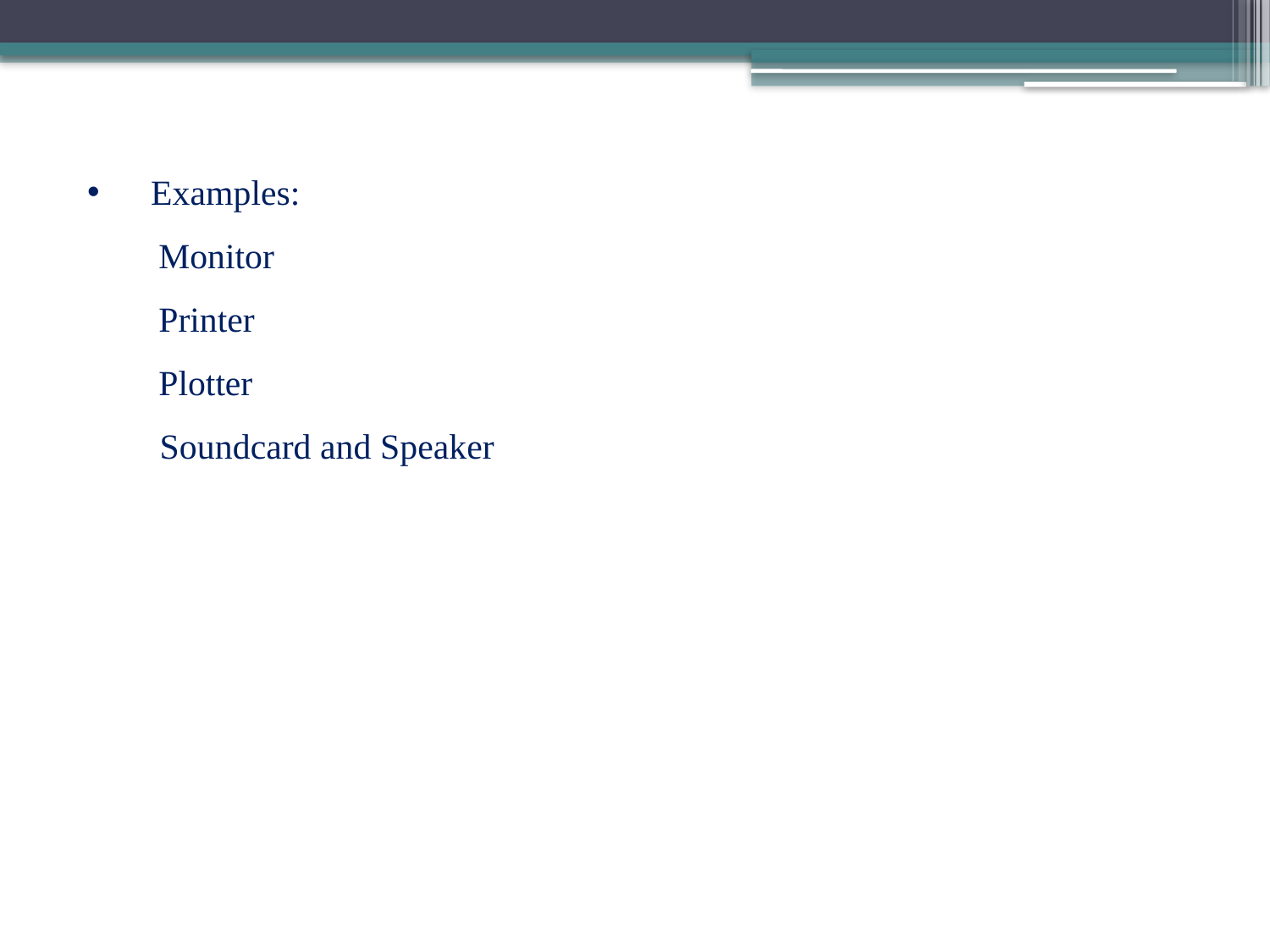

Examples:
        Monitor
        Printer
        Plotter
 Soundcard and Speaker